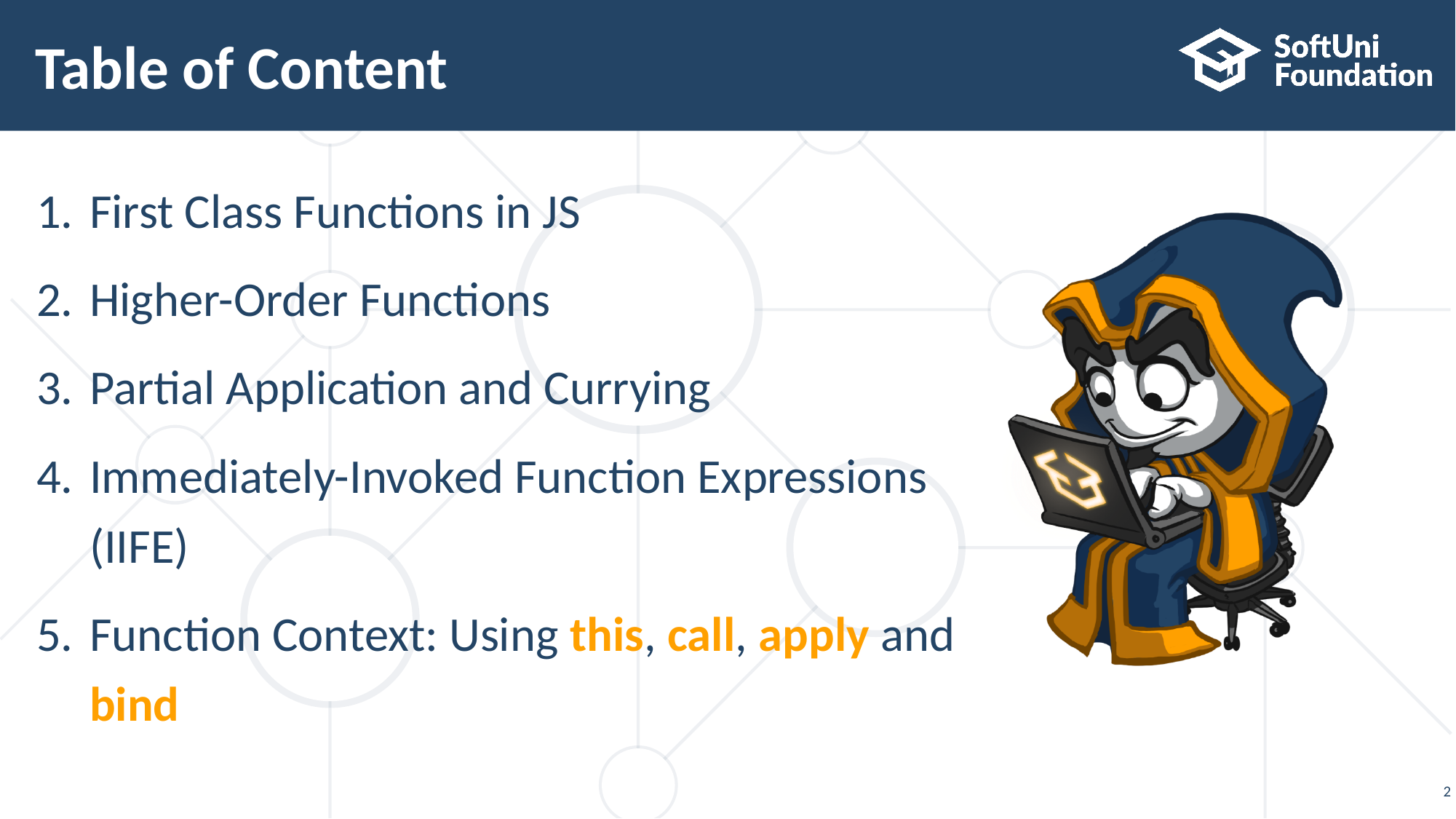

# Table of Content
First Class Functions in JS
Higher-Order Functions
Partial Application and Currying
Immediately-Invoked Function Expressions
(IIFE)
Function Context: Using this, call, apply and bind
2